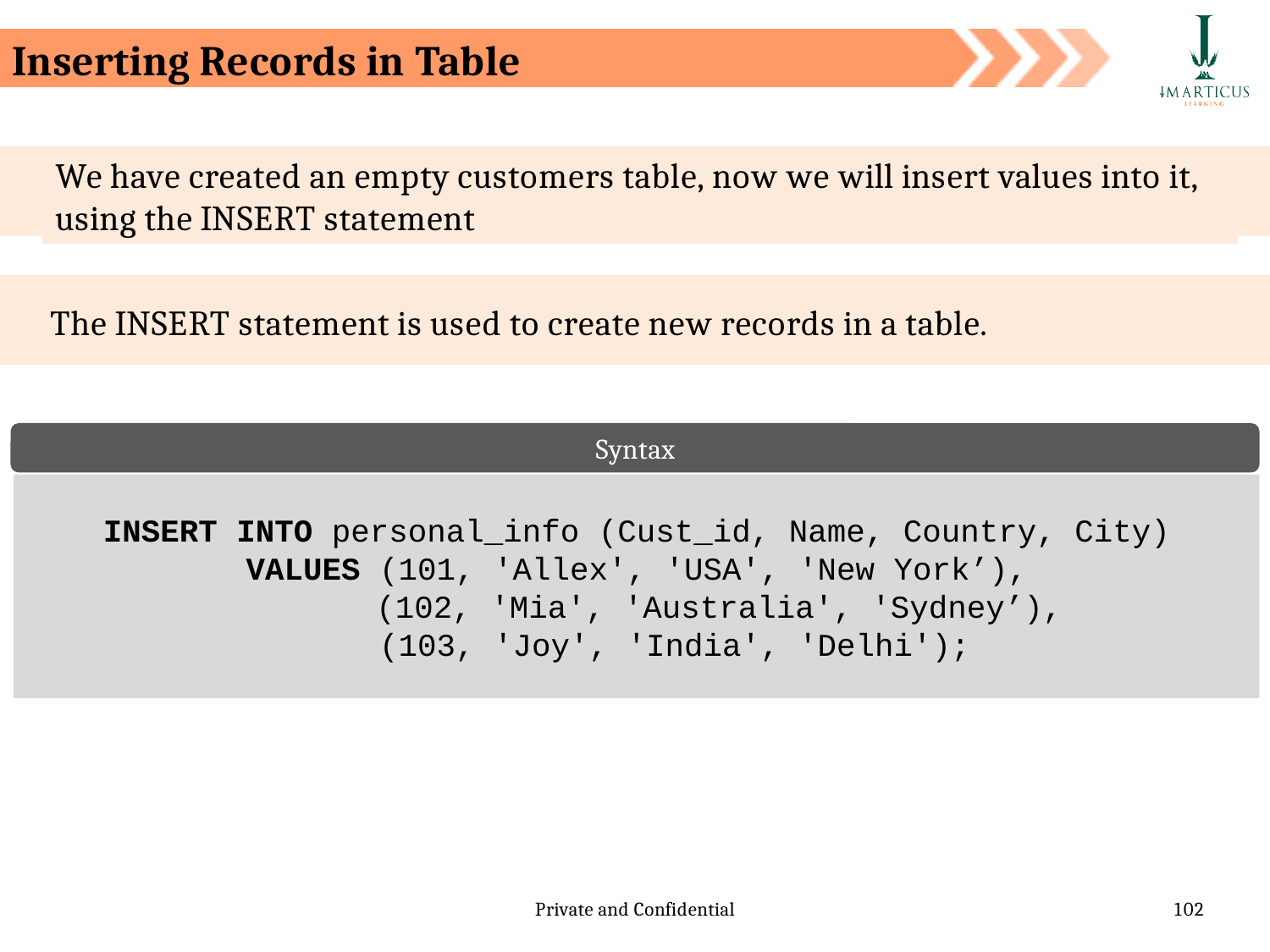

Inserting Records in Table

We have created an empty customers table, now we will insert values into it, using the INSERT statement

The INSERT statement is used to create new records in a table.
Syntax
INSERT INTO personal_info (Cust_id, Name, Country, City)
VALUES (101, 'Allex', 'USA', 'New York’),
	  (102, 'Mia', 'Australia', 'Sydney’),
    (103, 'Joy', 'India', 'Delhi');